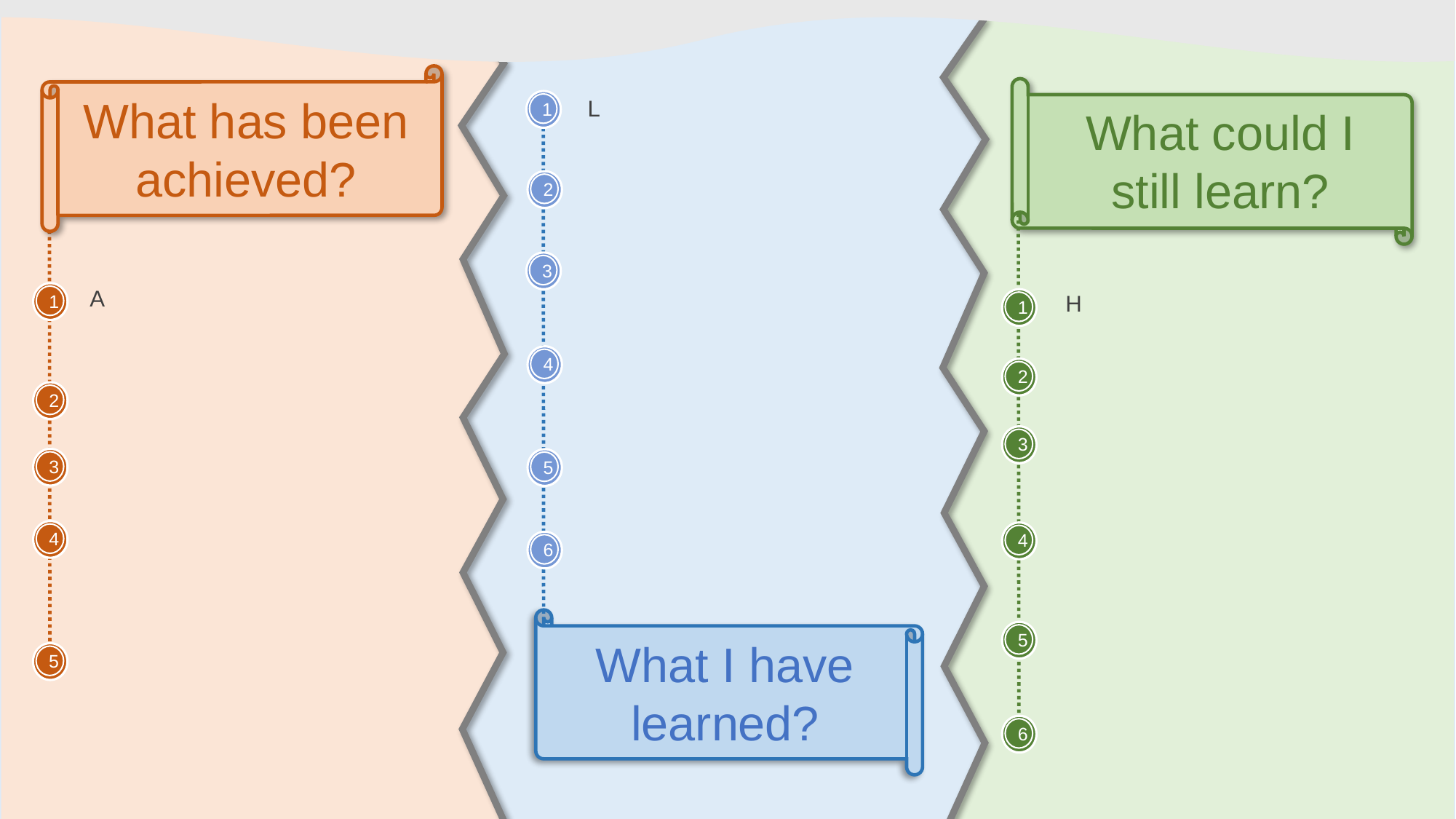

What has been achieved?

L

1
What could I still learn?

2

3
A

1
H

1

4

2

2

3

3

5

4

4

6
What I have learned?

5

5

6